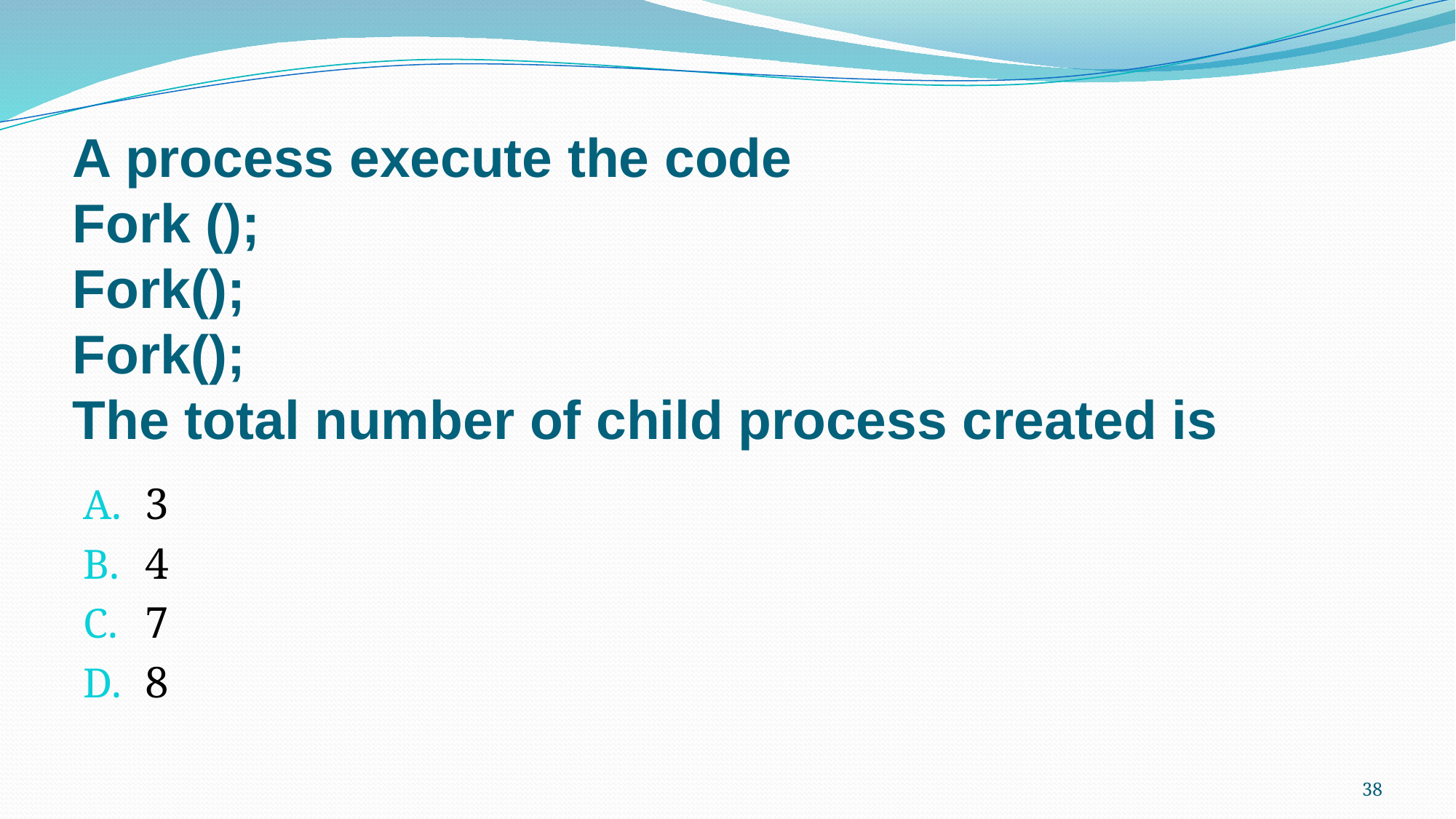

# A process execute the code Fork (); Fork(); Fork(); The total number of child process created is
3
4
7
8

38